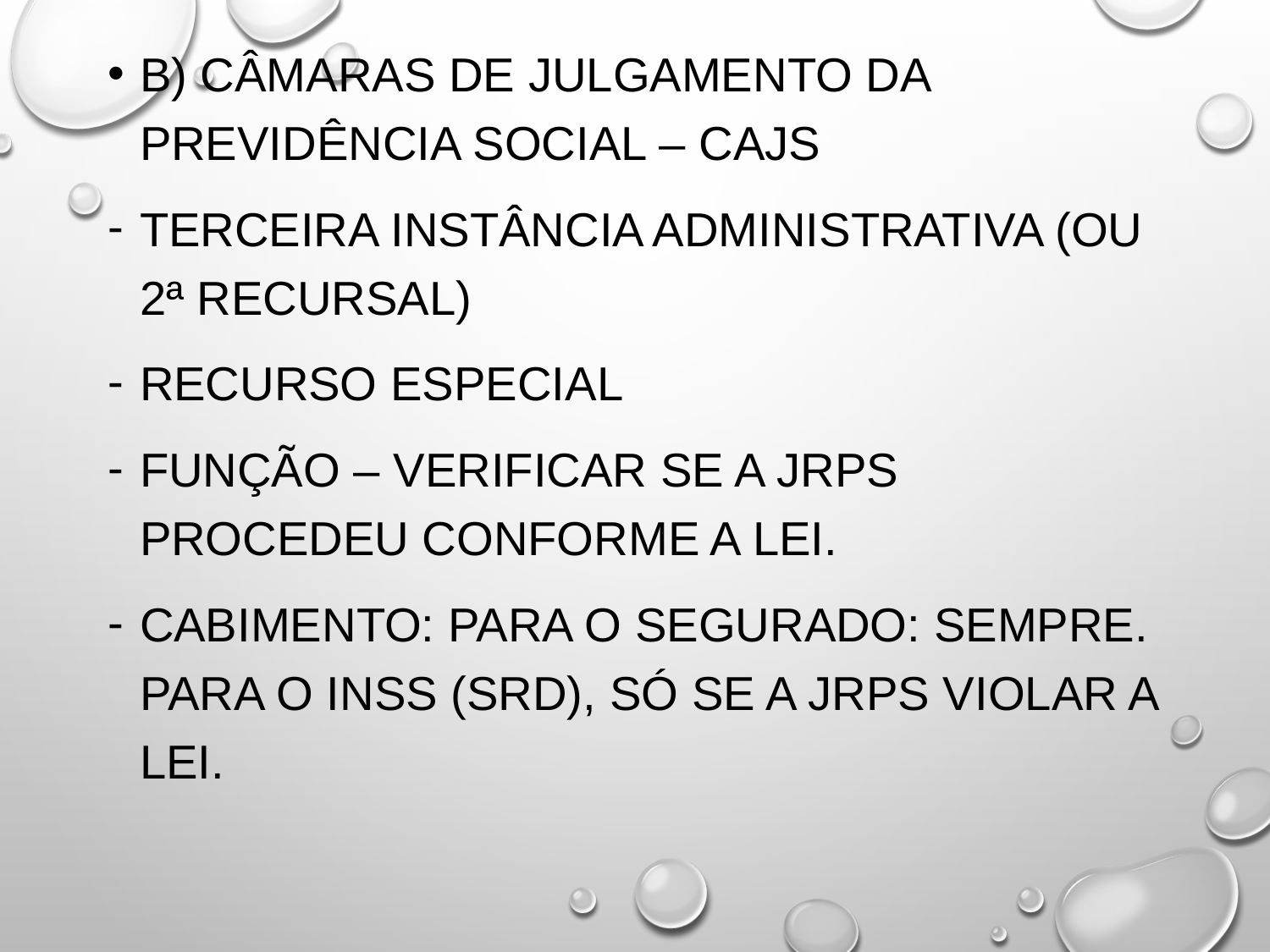

B) CÂMARAS DE JULGAMENTO DA PREVIDÊNCIA SOCIAL – CAJs
Terceira instância administrativa (ou 2ª recursal)
Recurso Especial
Função – verificar se a JRPS procedeu conforme a lei.
Cabimento: para o segurado: sempre. Para o INSS (SRD), só se a JRPS violar a lei.

#